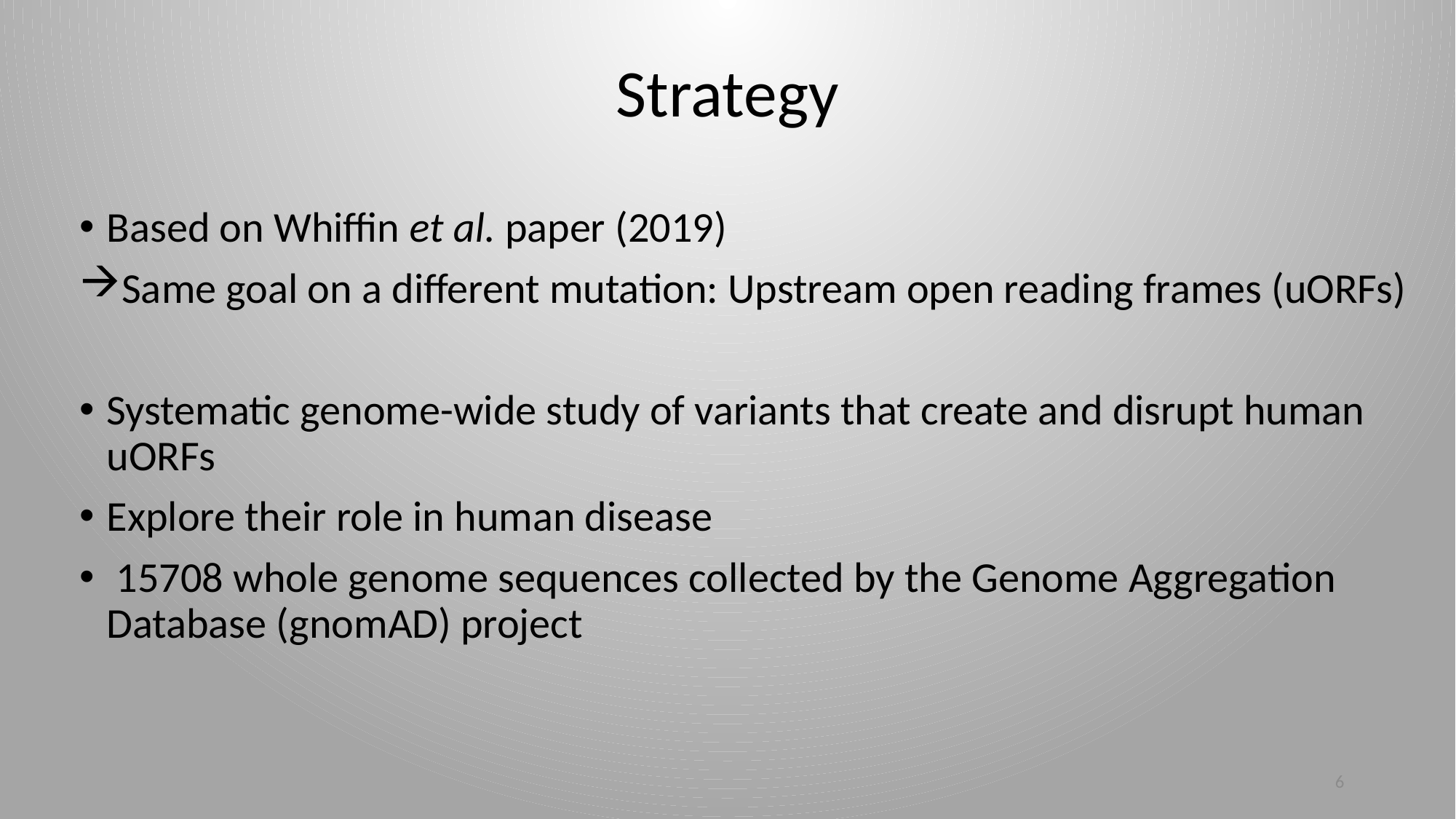

# Strategy
Based on Whiffin et al. paper (2019)
Same goal on a different mutation: Upstream open reading frames (uORFs)

Systematic genome-wide study of variants that create and disrupt human uORFs
Explore their role in human disease
 15708 whole genome sequences collected by the Genome Aggregation Database (gnomAD) project

6